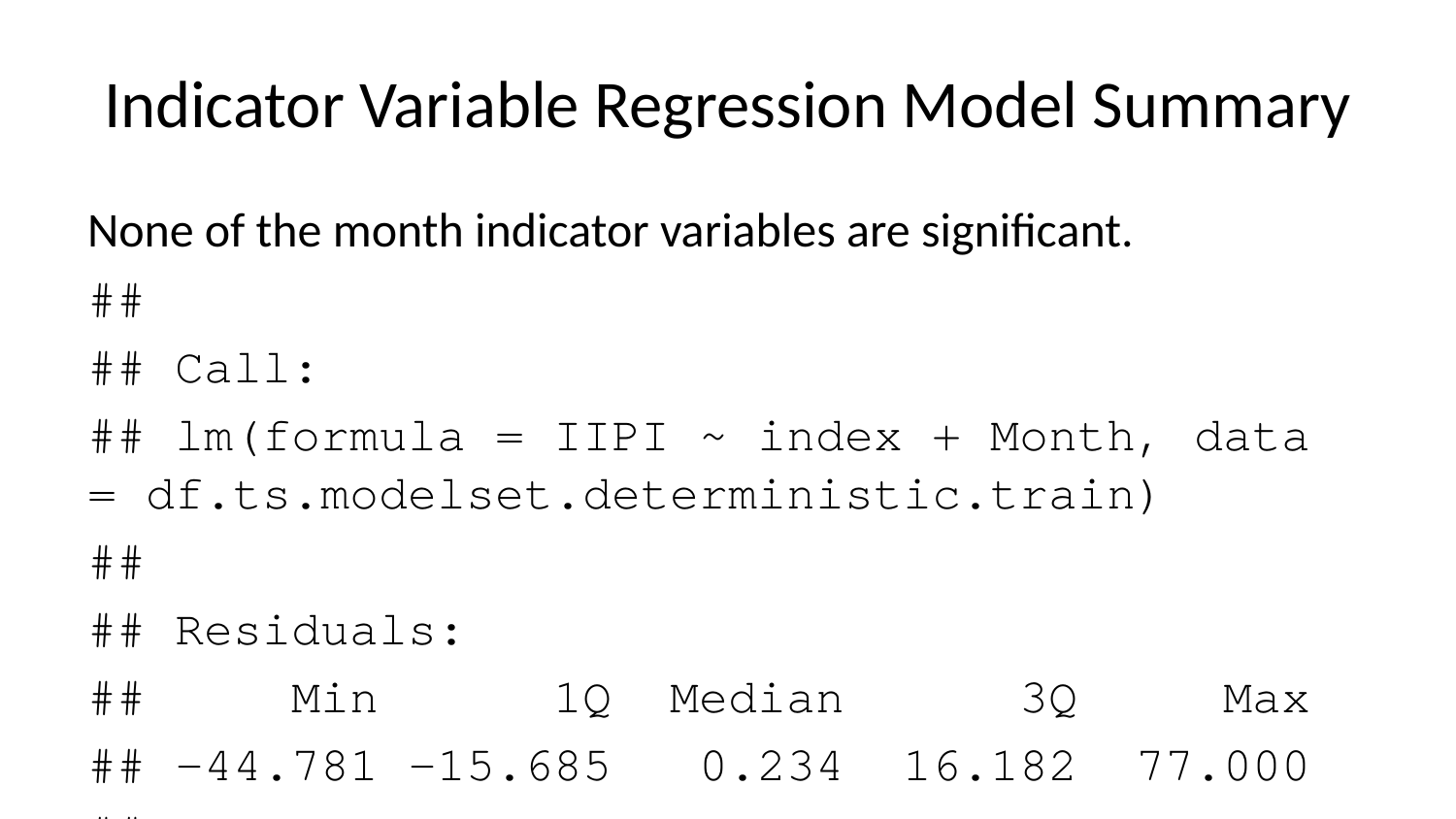

# Indicator Variable Regression Model Summary
None of the month indicator variables are significant.
##
## Call:
## lm(formula = IIPI ~ index + Month, data = df.ts.modelset.deterministic.train)
##
## Residuals:
##     Min      1Q  Median      3Q     Max
## -44.781 -15.685   0.234  16.182  77.000
##
## Coefficients:
##              Estimate Std. Error t value Pr(>|t|)
## (Intercept) 41.489568   4.549852   9.119   <2e-16 ***
## index        0.255417   0.009554  26.735   <2e-16 ***
## Month2       1.782036   5.694805   0.313    0.754
## Month3       2.215359   5.694733   0.389    0.697
## Month4       3.329823   5.694677   0.585    0.559
## Month5       3.414111   5.735076   0.595    0.552
## Month6       1.947270   5.734957   0.340    0.734
## Month7       1.790995   5.734854   0.312    0.755
## Month8       1.596455   5.734766   0.278    0.781
## Month9       0.603795   5.734694   0.105    0.916
## Month10     -0.405964   5.734639  -0.071    0.944
## Month11     -0.857836   5.734599  -0.150    0.881
## Month12     -1.290996   5.734575  -0.225    0.822
## ---
## Signif. codes:  0 '***' 0.001 '**' 0.01 '*' 0.05 '.' 0.1 ' ' 1
##
## Residual standard error: 23.99 on 410 degrees of freedom
## Multiple R-squared:  0.6358, Adjusted R-squared:  0.6251
## F-statistic: 59.64 on 12 and 410 DF,  p-value: < 2.2e-16